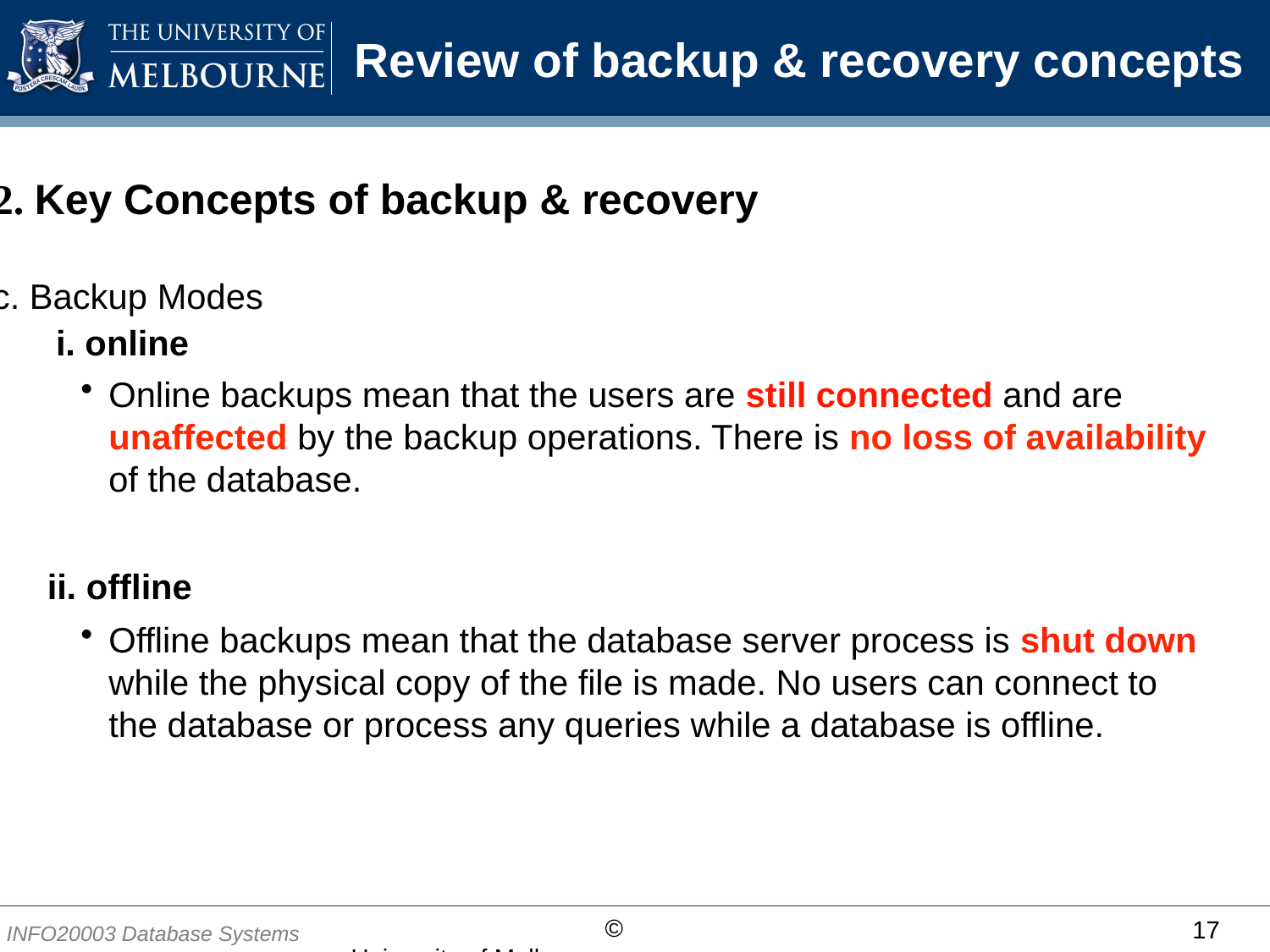

# Review of backup & recovery concepts
2. Key Concepts of backup & recovery
c. Backup Modes
i. online
Online backups mean that the users are still connected and are unaffected by the backup operations. There is no loss of availability of the database.

Offline backups mean that the database server process is shut down while the physical copy of the file is made. No users can connect to the database or process any queries while a database is offline.
ii. offline
17